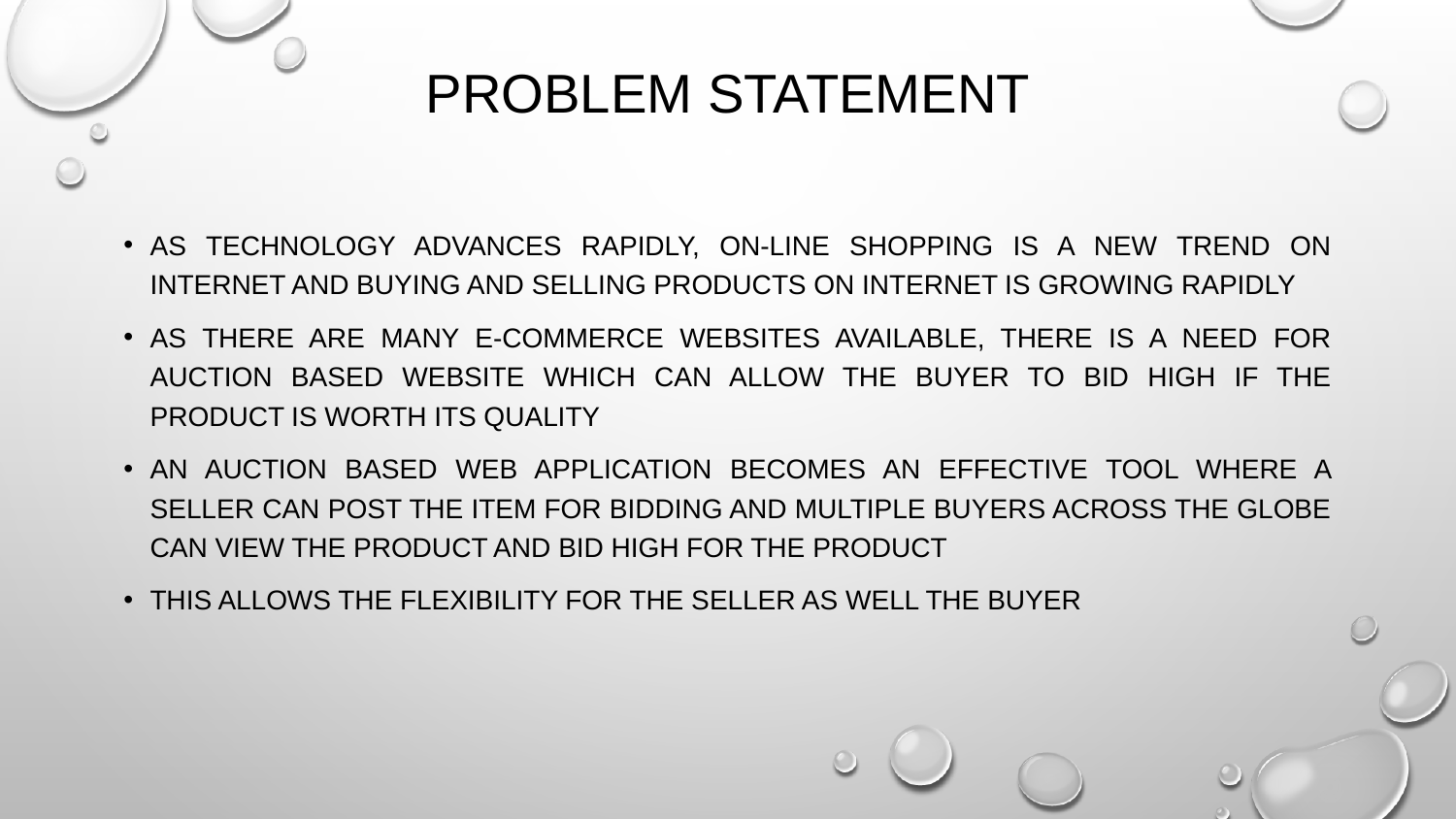

# PROBLEM STATEMENT
As technology advances rapidly, on-line shopping is a new trend on Internet AND Buying and selling products on Internet is growing rapidly
As there are many e-commerce websites available, there is a need for auction based website which can allow the buyer to bid high if the product is worth its quality
An auction based web application becomes an effective tool where a seller can post the item for bidding and multiple buyers across the globe can view the product and bid high for the product
This allows the flexibility for the seller as well the buyer